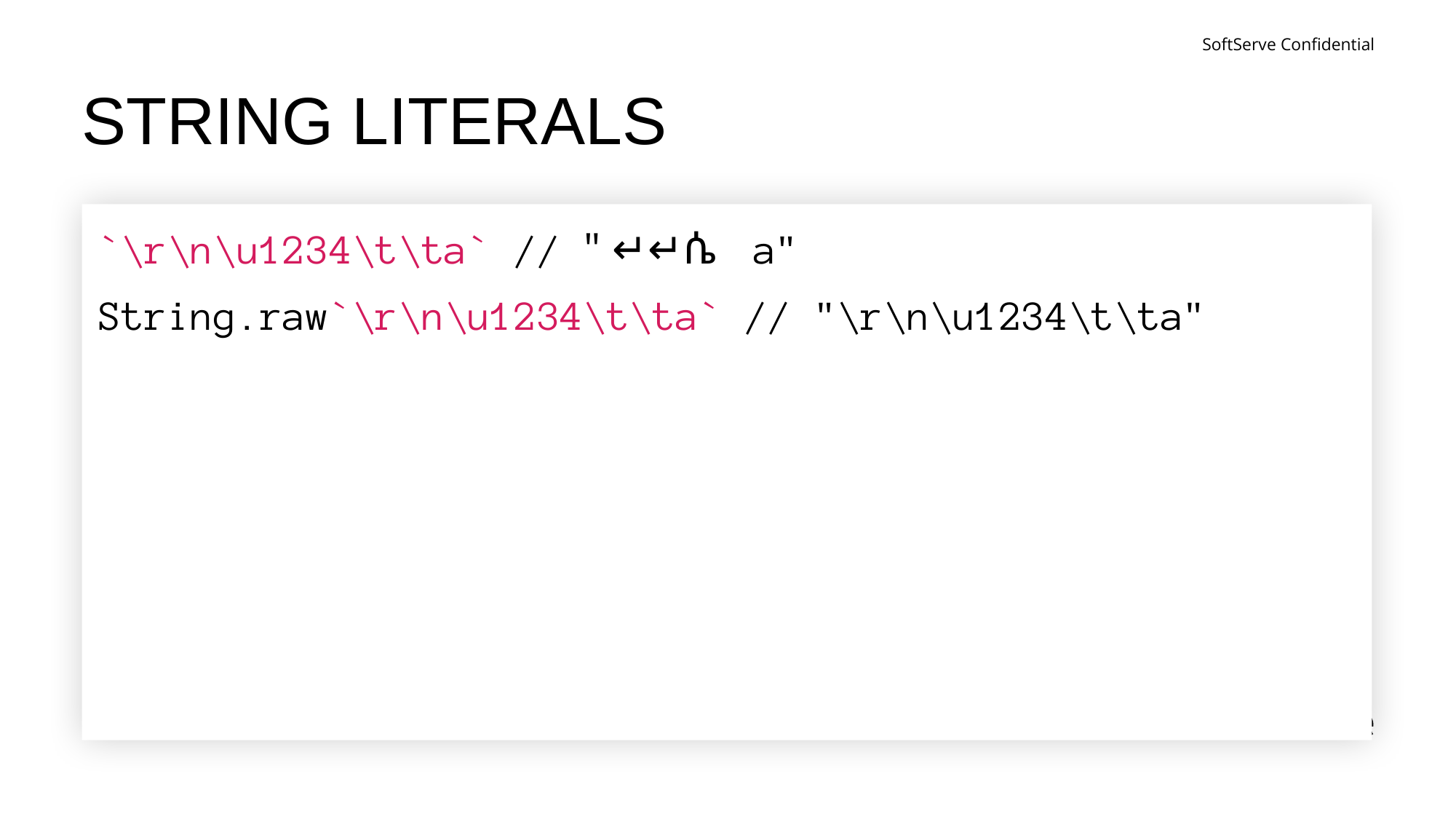

# STRING LITERALS
`\r\n\u1234\t\ta` // " ↵↵ሴ	a"
String.raw`\r\n\u1234\t\ta` // "\r\n\u1234\t\ta"